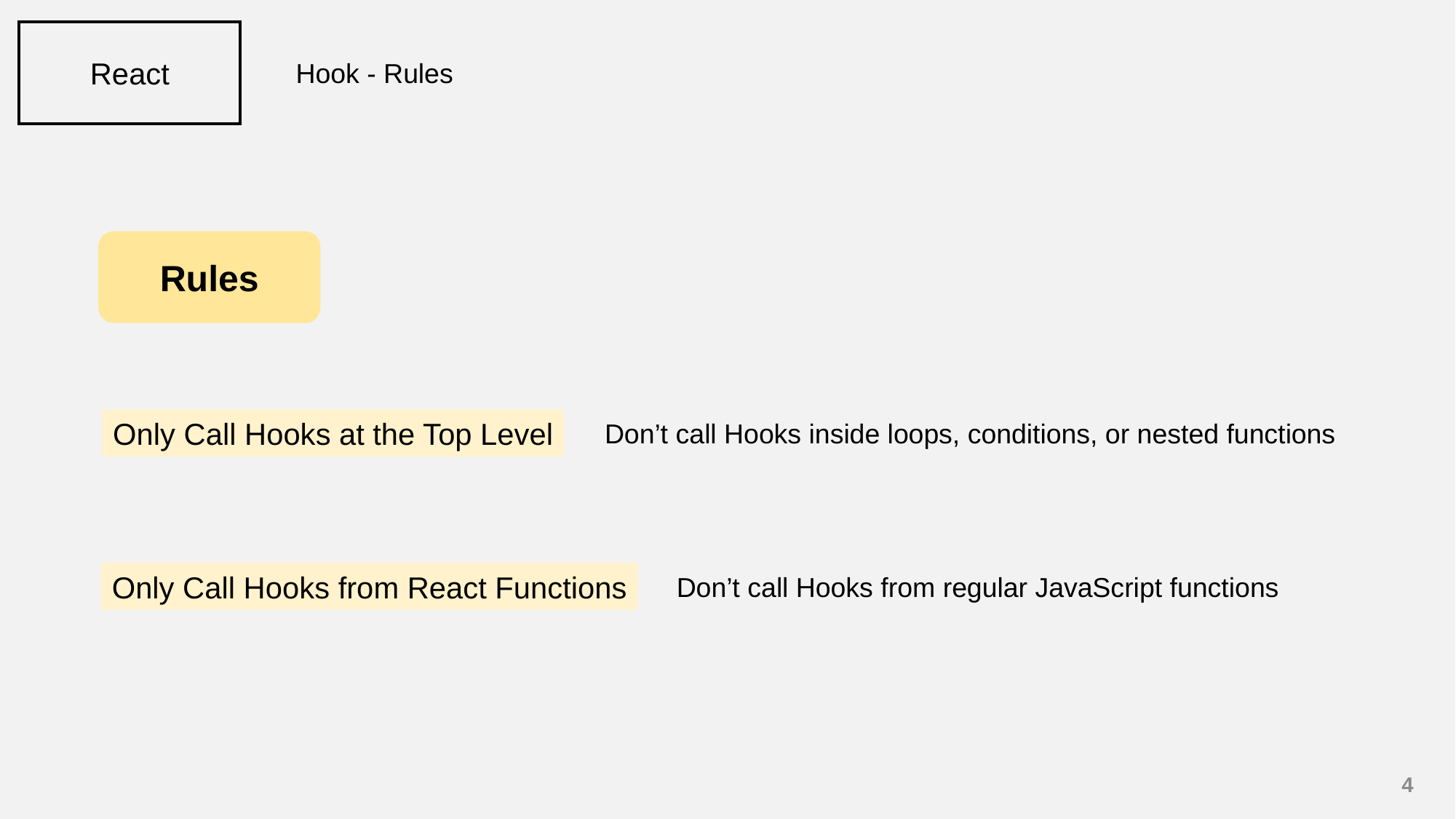

React
Hook - Rules
Rules
Only Call Hooks at the Top Level
Don’t call Hooks inside loops, conditions, or nested functions
Only Call Hooks from React Functions
Don’t call Hooks from regular JavaScript functions
4